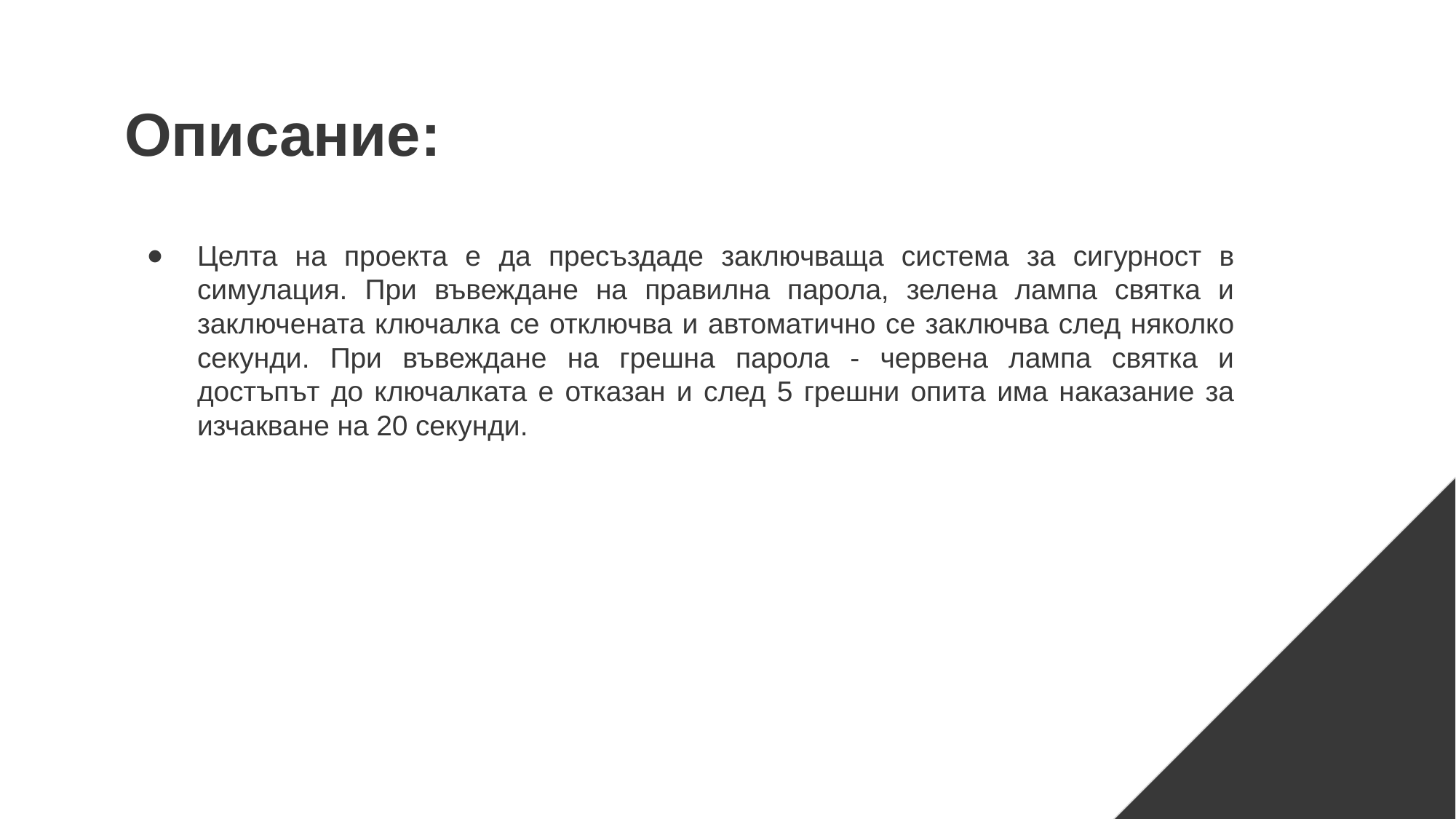

# Описание:
Целта на проекта е да пресъздаде заключваща система за сигурност в симулация. При въвеждане на правилна парола, зелена лампа святка и заключената ключалка се отключва и автоматично се заключва след няколко секунди. При въвеждане на грешна парола - червена лампа святка и достъпът до ключалката е отказан и след 5 грешни опита има наказание за изчакване на 20 секунди.